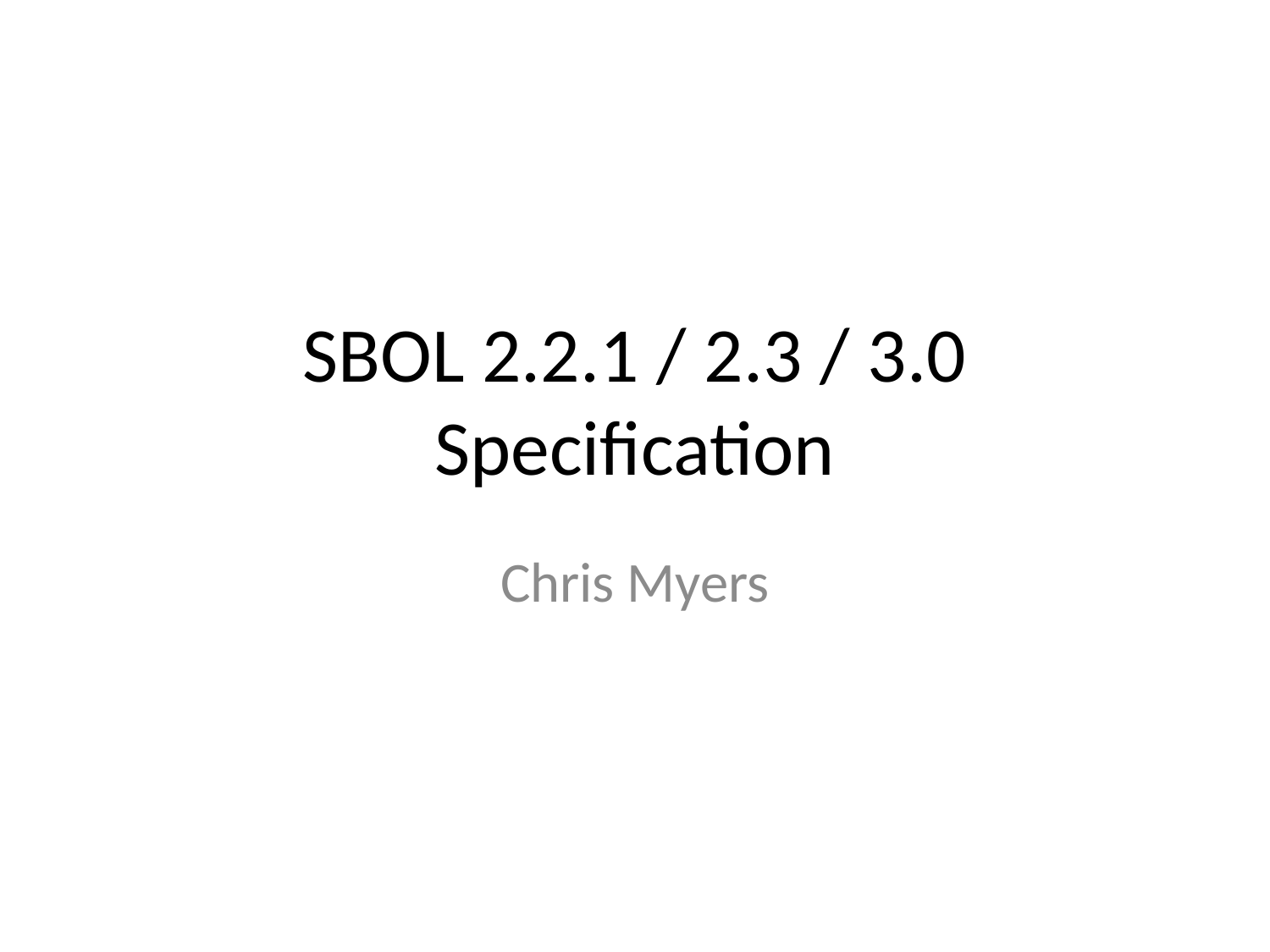

# SBOL 2.2.1 / 2.3 / 3.0 Specification
Chris Myers